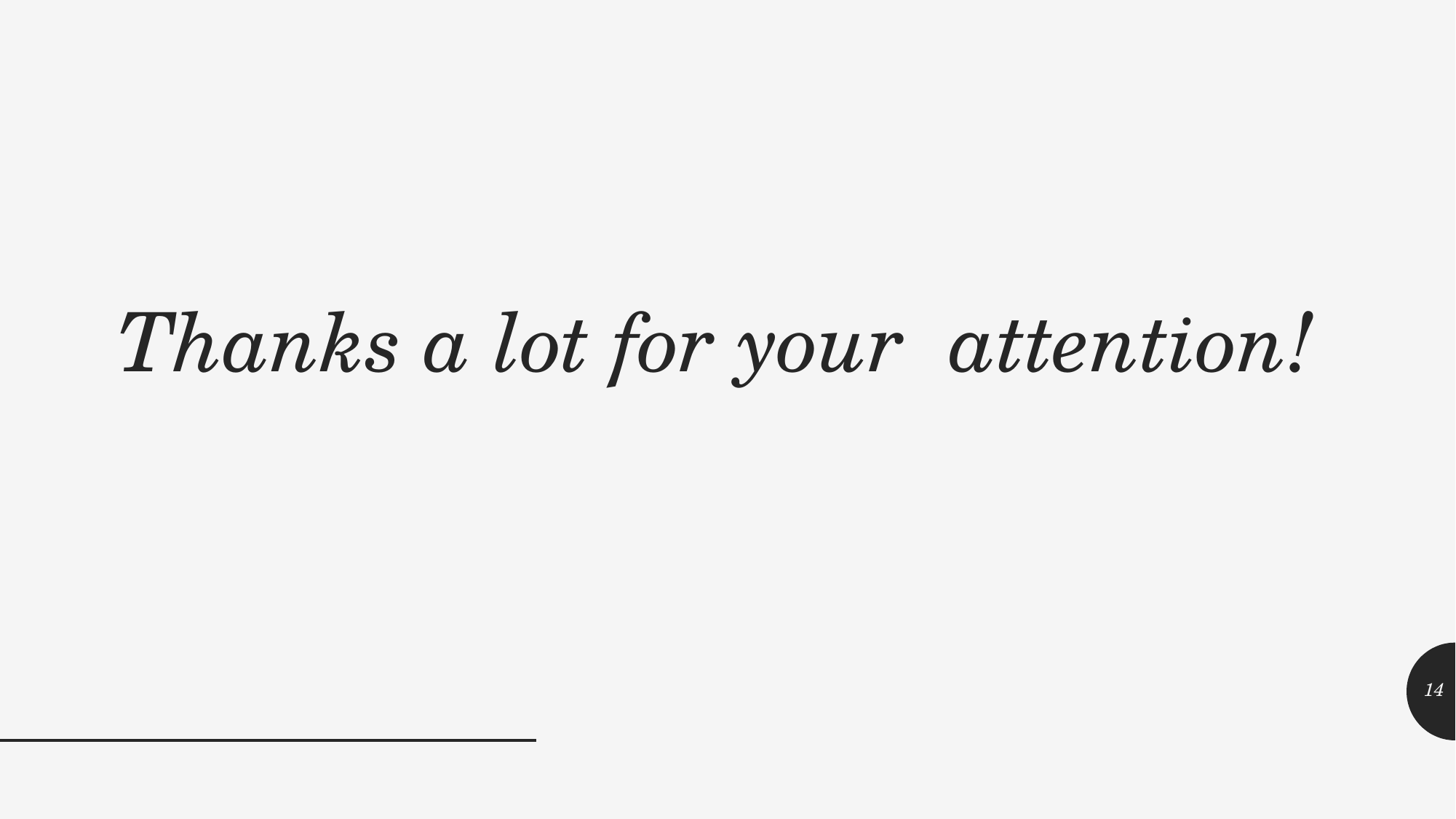

Thanks a lot for your  attention!
14